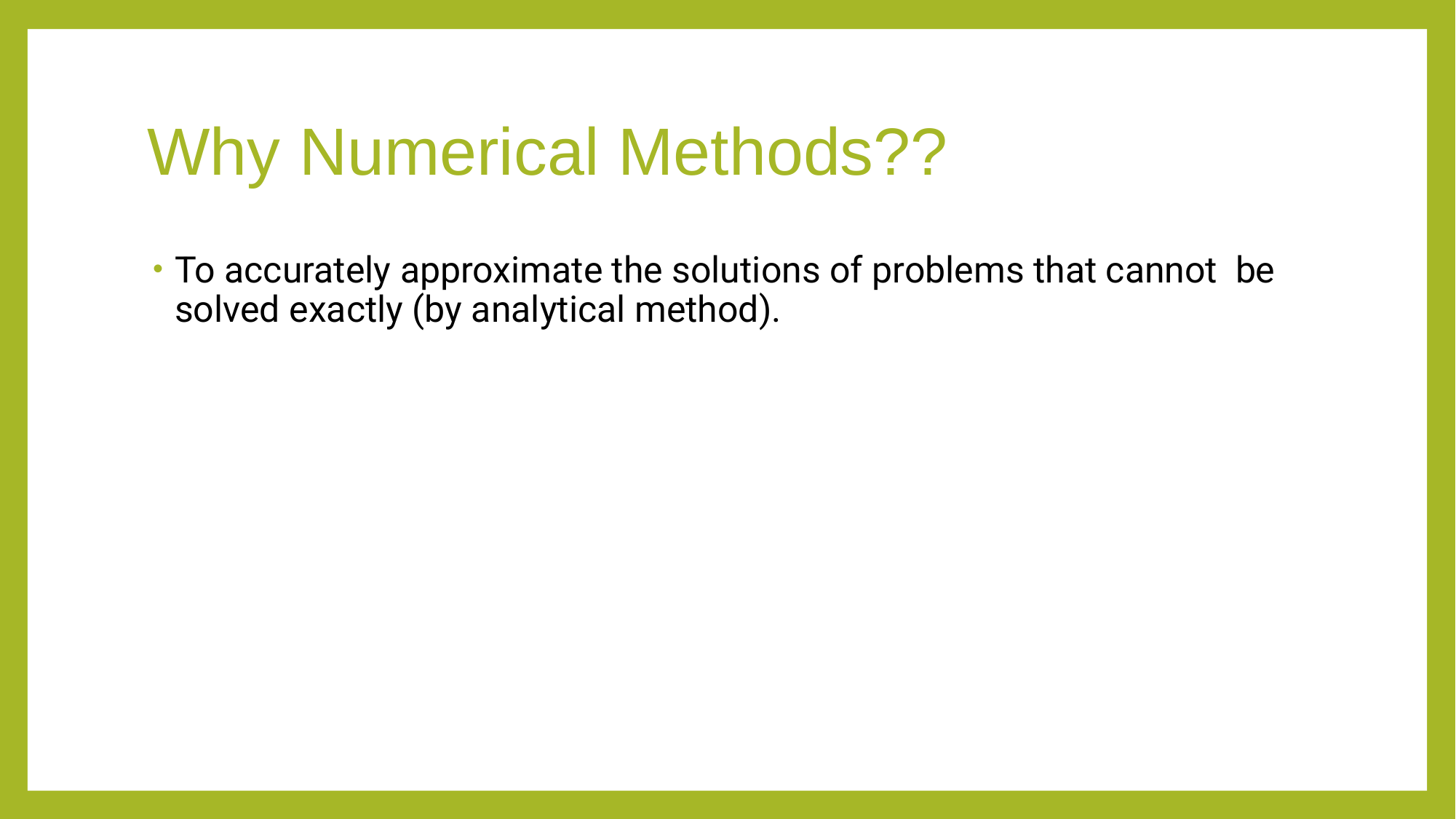

# Why Numerical Methods??
To accurately approximate the solutions of problems that cannot  be solved exactly (by analytical method).